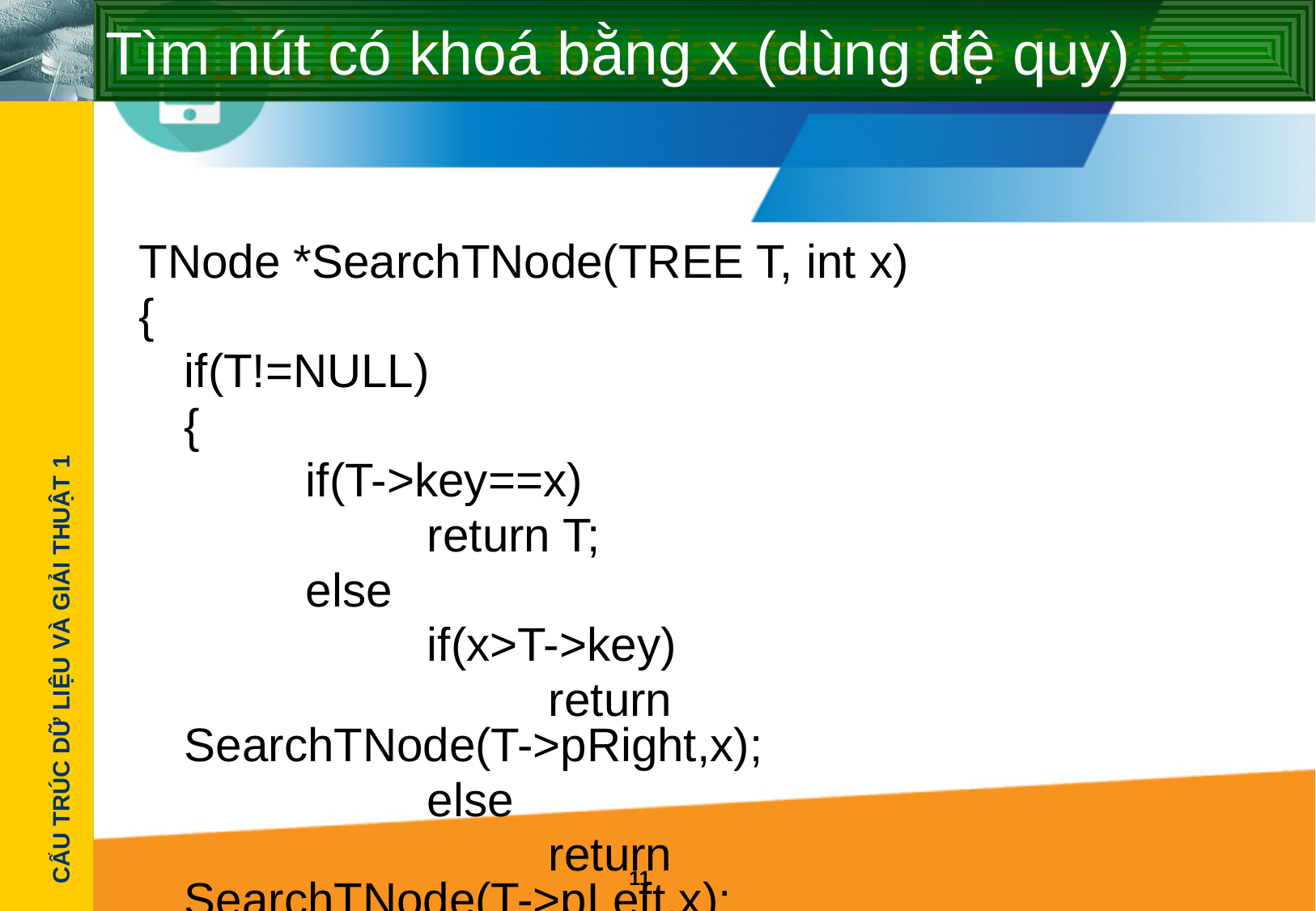

# Tìm nút có khoá bằng x (dùng đệ quy)
TNode *SearchTNode(TREE T, int x)
{
	if(T!=NULL)
	{
		if(T->key==x)
			return T;
		else
			if(x>T->key)
				return SearchTNode(T->pRight,x);
			else
				return SearchTNode(T->pLeft,x);
	}
	return NULL;
}